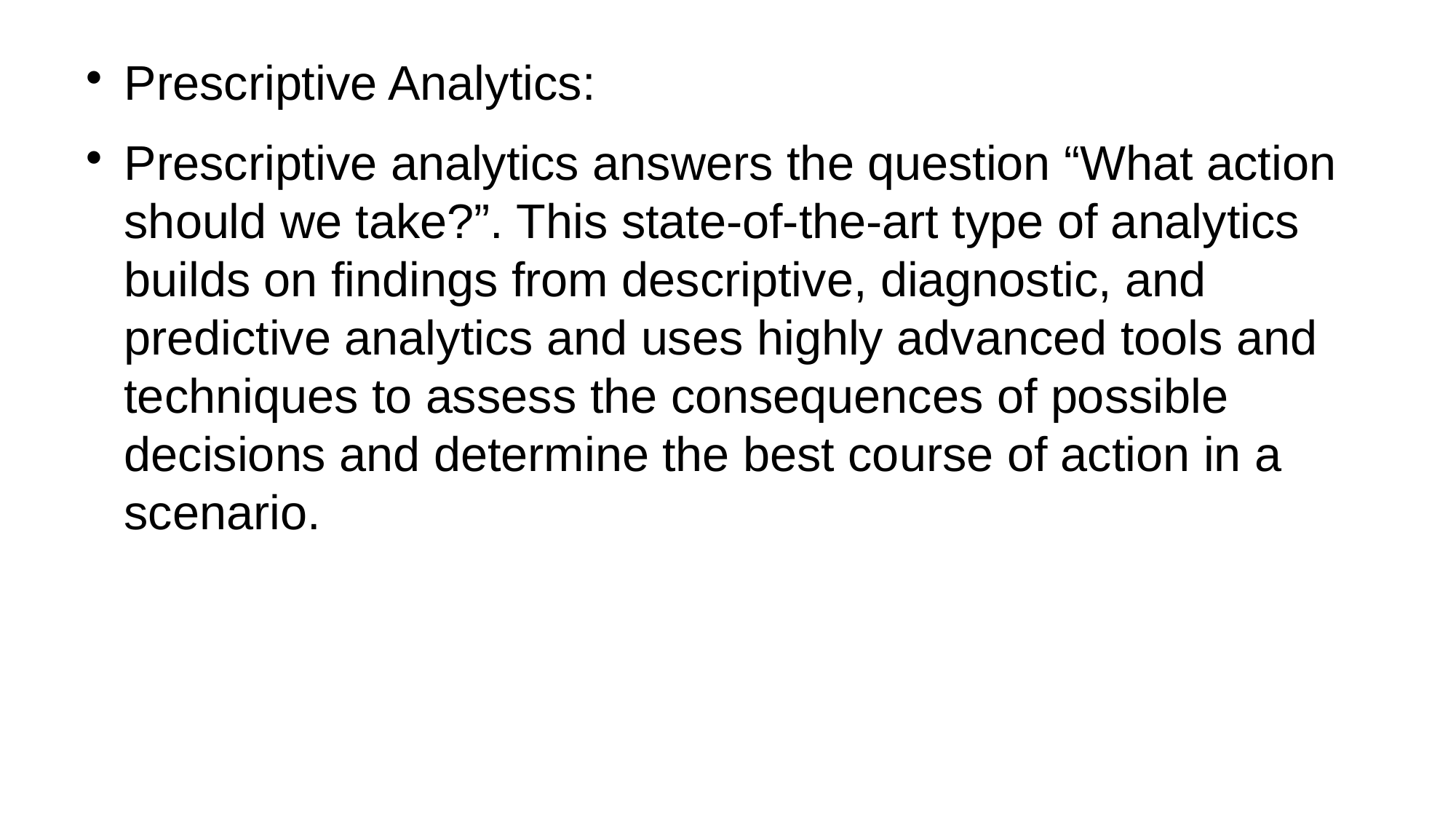

Prescriptive Analytics:
Prescriptive analytics answers the question “What action should we take?”. This state-of-the-art type of analytics builds on findings from descriptive, diagnostic, and predictive analytics and uses highly advanced tools and techniques to assess the consequences of possible decisions and determine the best course of action in a scenario.